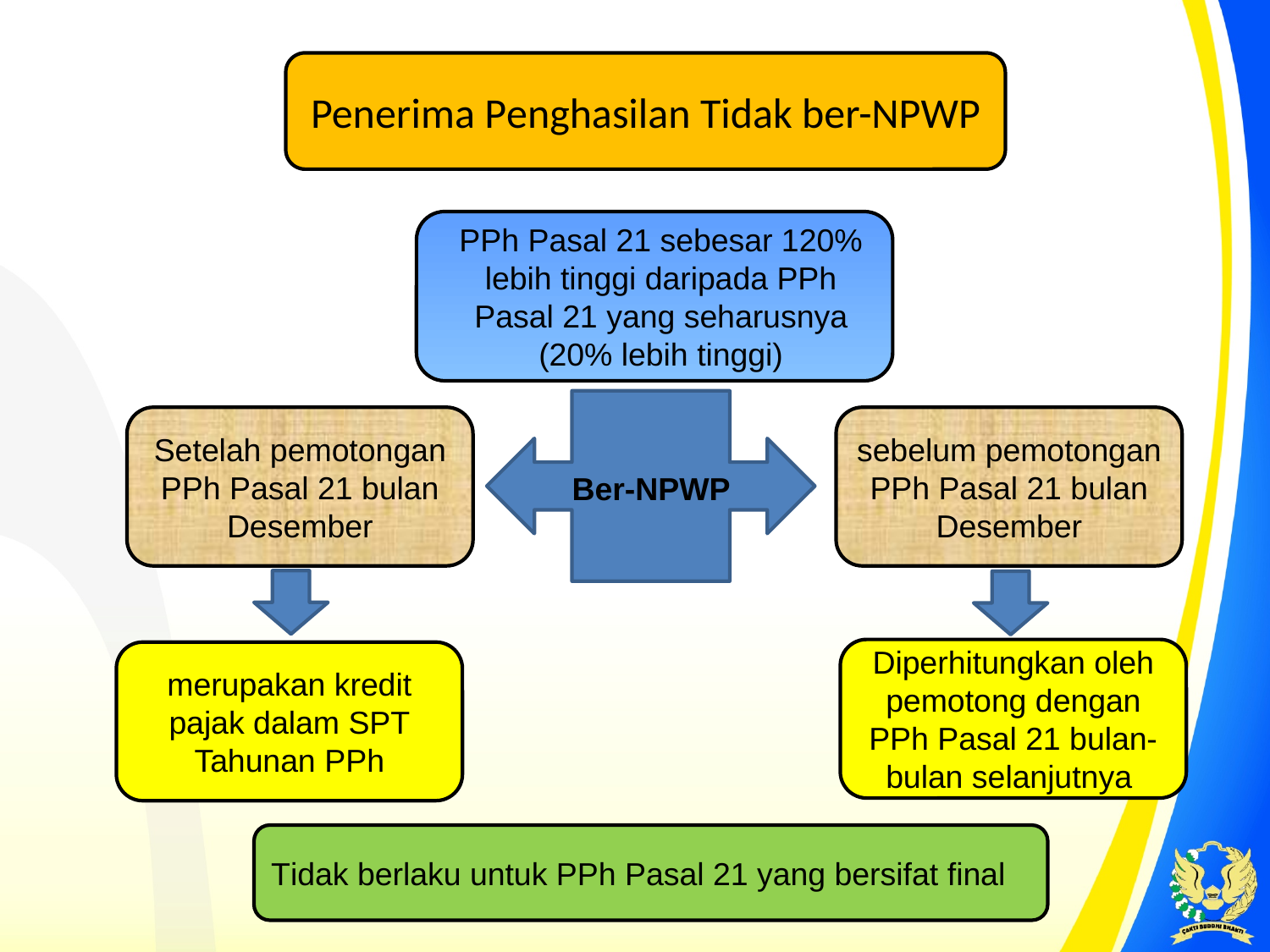

Penerima Penghasilan Tidak ber-NPWP
PPh Pasal 21 sebesar 120% lebih tinggi daripada PPh Pasal 21 yang seharusnya (20% lebih tinggi)

Setelah pemotongan PPh Pasal 21 bulan Desember
sebelum pemotongan PPh Pasal 21 bulan Desember
Ber-NPWP

Diperhitungkan oleh pemotong dengan PPh Pasal 21 bulan-bulan selanjutnya
merupakan kredit pajak dalam SPT Tahunan PPh
Tidak berlaku untuk PPh Pasal 21 yang bersifat final